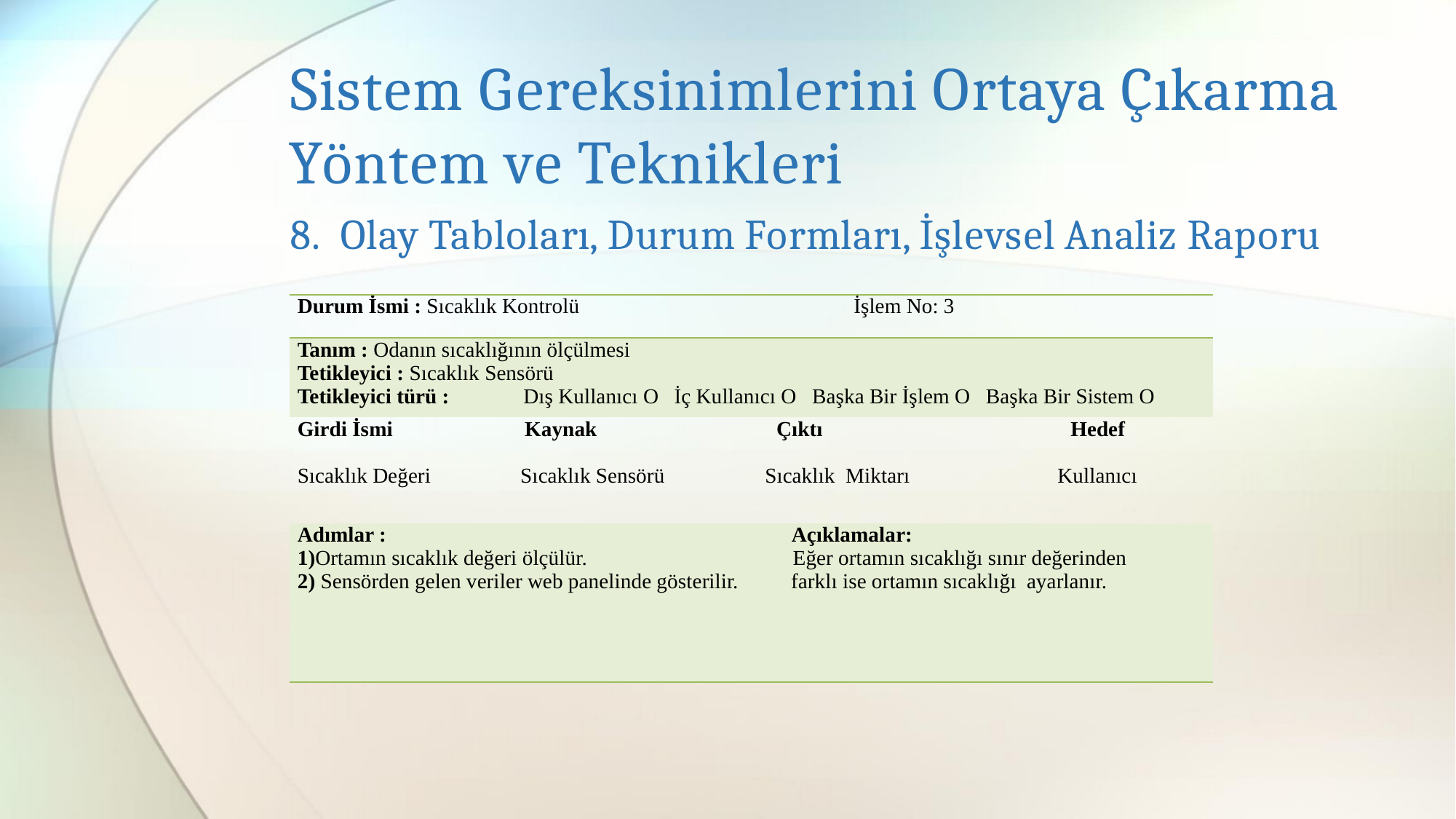

# Sistem Gereksinimlerini Ortaya Çıkarma Yöntem ve Teknikleri
8.  Olay Tabloları, Durum Formları, İşlevsel Analiz Raporu
| Durum İsmi : Sıcaklık Kontrolü İşlem No: 3 |
| --- |
| Tanım : Odanın sıcaklığının ölçülmesi Tetikleyici : Sıcaklık Sensörü Tetikleyici türü : Dış Kullanıcı Ο İç Kullanıcı Ο Başka Bir İşlem Ο Başka Bir Sistem Ο |
| Girdi İsmi Kaynak Çıktı Hedef   Sıcaklık Değeri Sıcaklık Sensörü Sıcaklık Miktarı Kullanıcı |
| Adımlar : Açıklamalar: 1)Ortamın sıcaklık değeri ölçülür. Eğer ortamın sıcaklığı sınır değerinden 2) Sensörden gelen veriler web panelinde gösterilir. farklı ise ortamın sıcaklığı ayarlanır. |